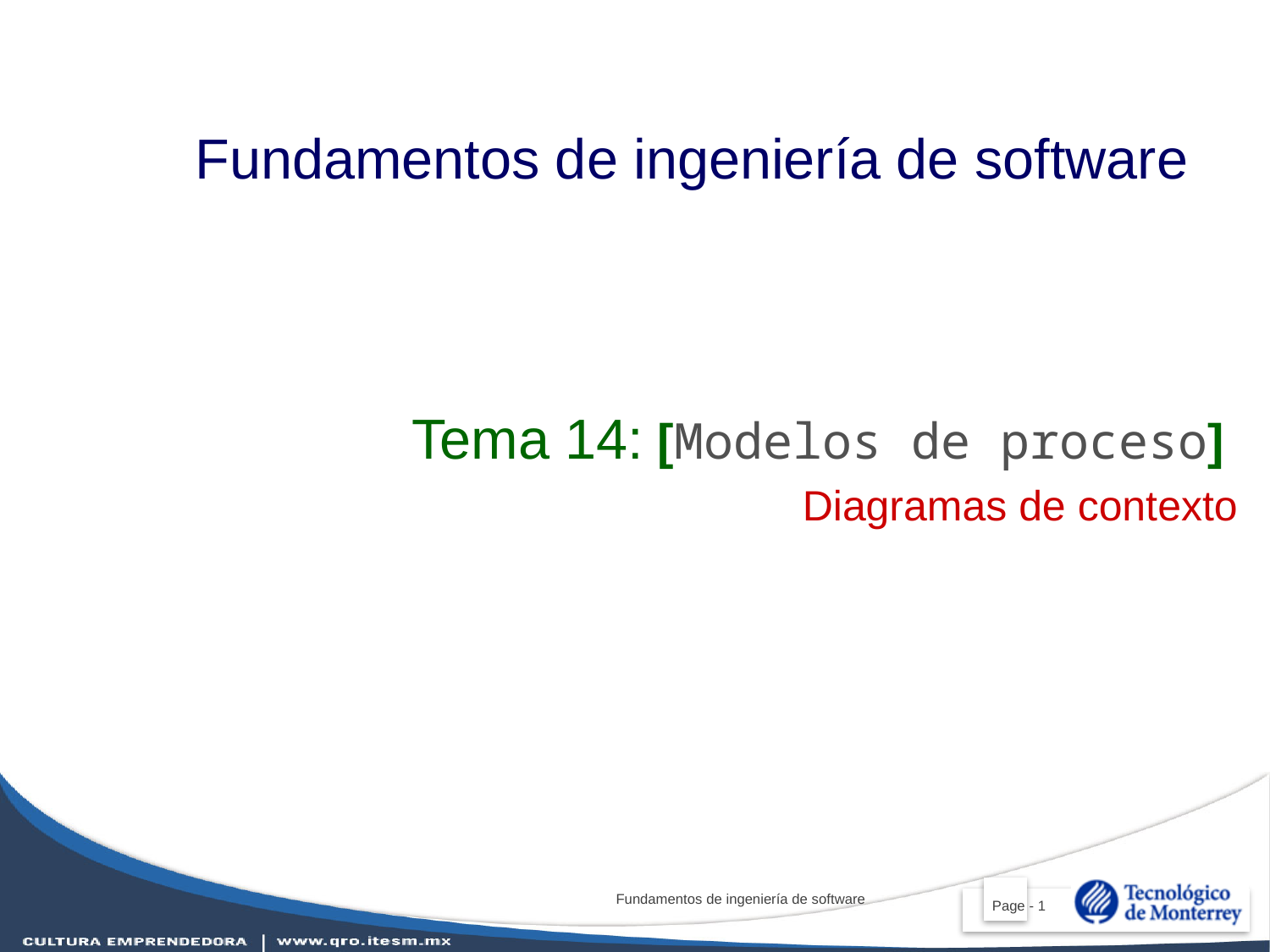

# Fundamentos de ingeniería de software

Tema 14: [Modelos de proceso]
Diagramas de contexto